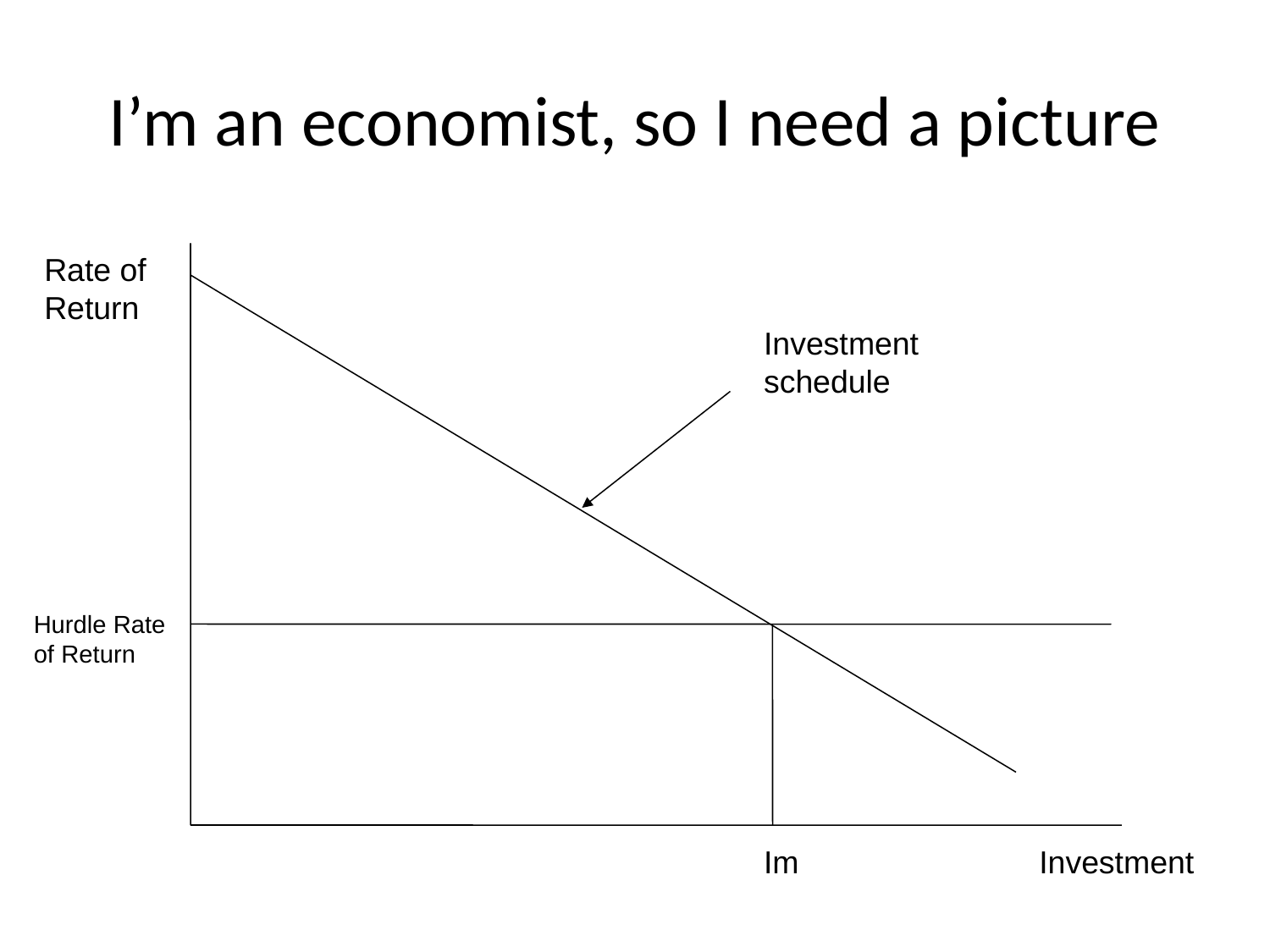

# I’m an economist, so I need a picture
Rate of Return

Investment schedule

Hurdle Rate of Return

Im
Investment